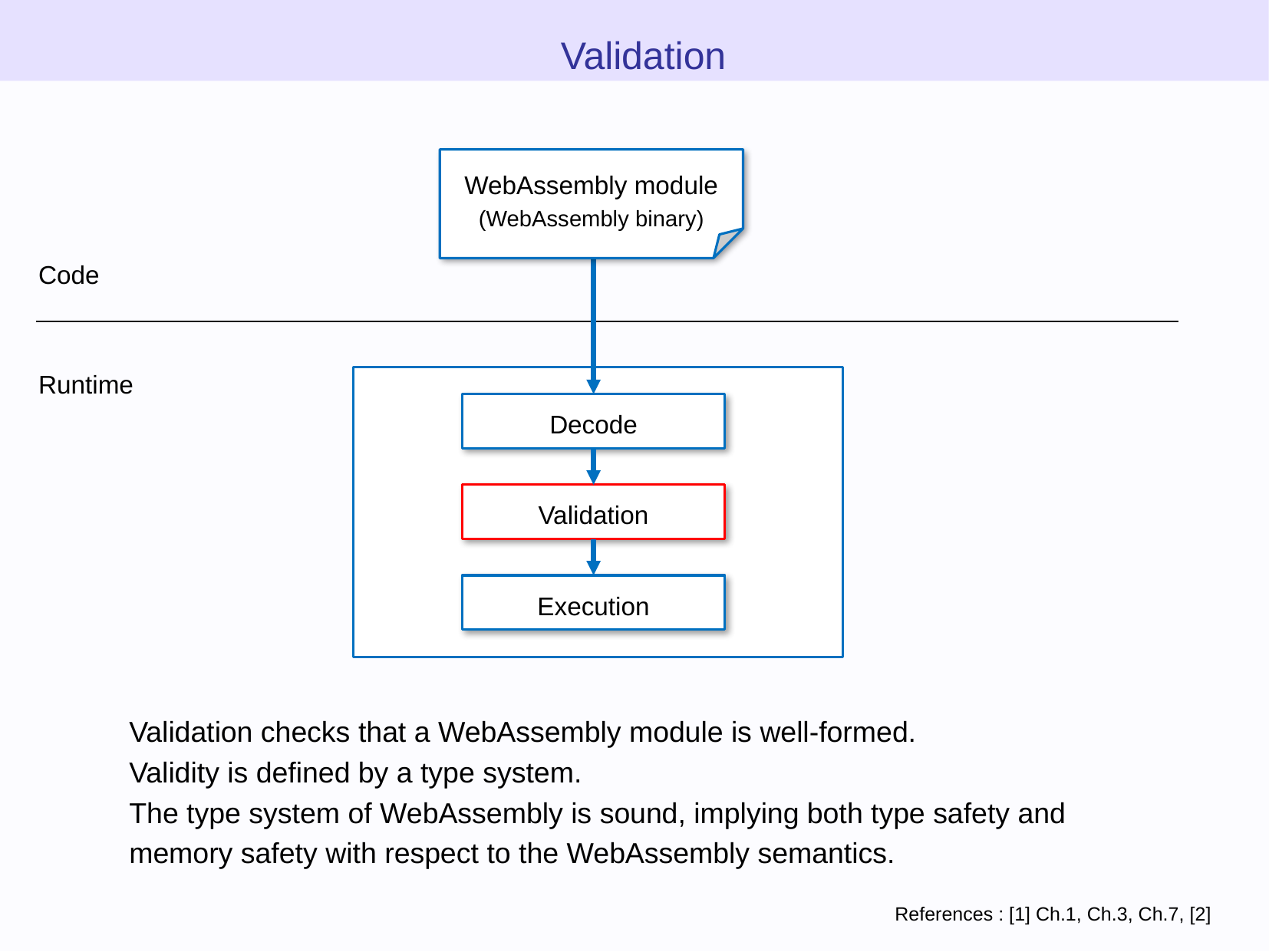

Validation
WebAssembly module
(WebAssembly binary)
Code
Runtime

Decode
Validation
Execution
Validation checks that a WebAssembly module is well-formed.
Validity is defined by a type system.
The type system of WebAssembly is sound, implying both type safety and memory safety with respect to the WebAssembly semantics.

References : [1] Ch.1, Ch.3, Ch.7, [2]